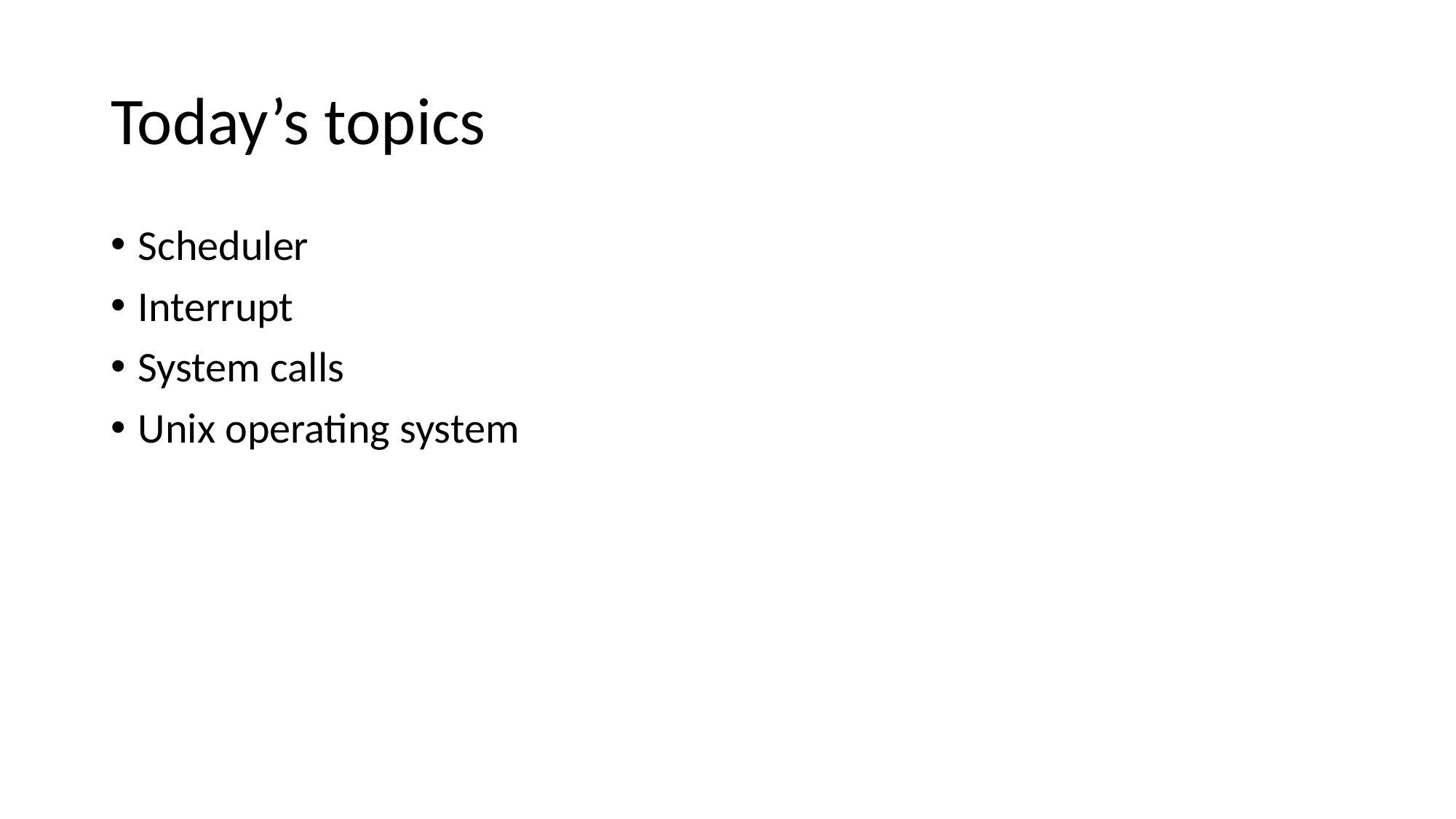

# Today’s topics
Scheduler
Interrupt
System calls
Unix operating system